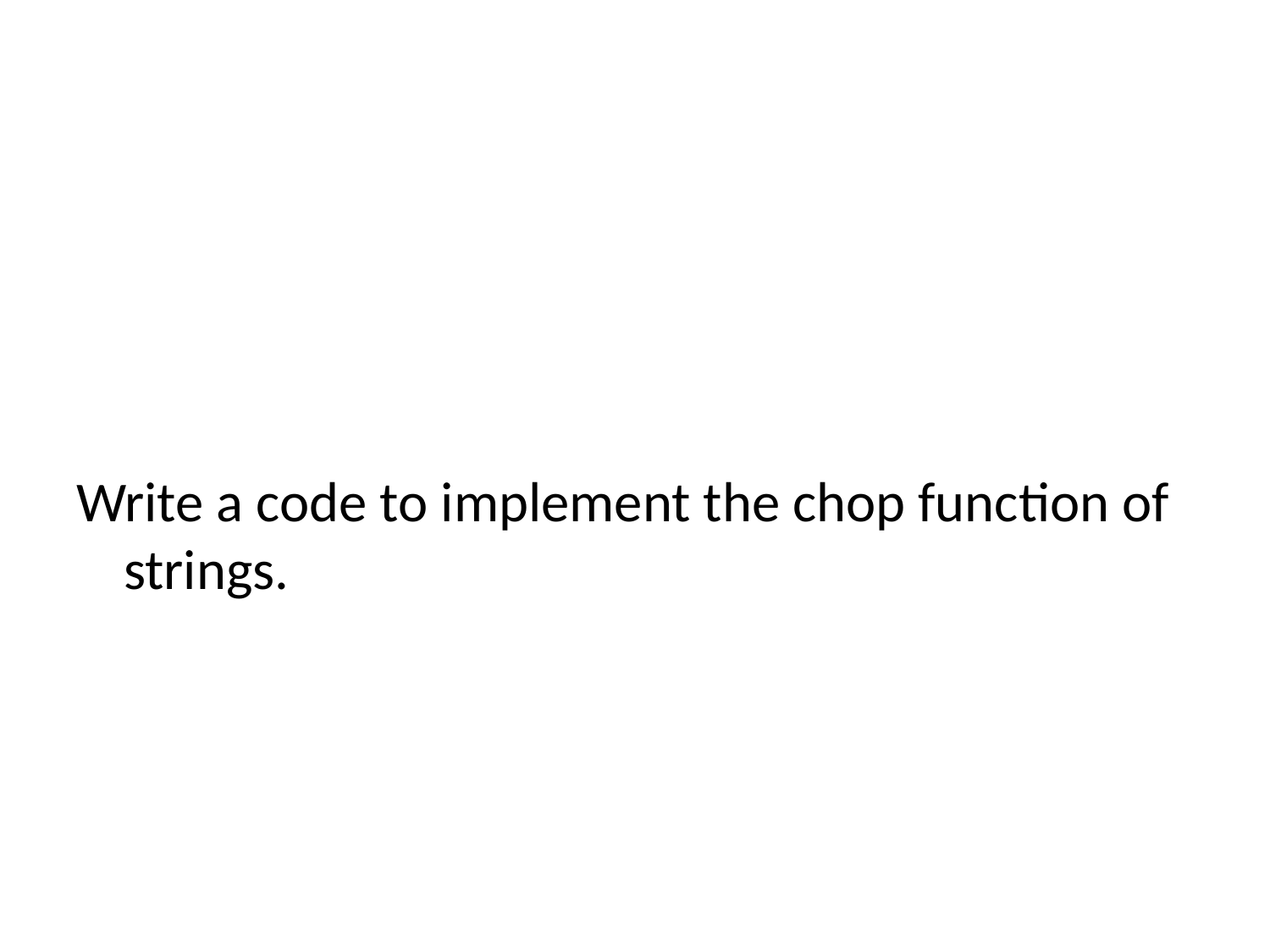

#

Write a code to implement the chop function of strings.